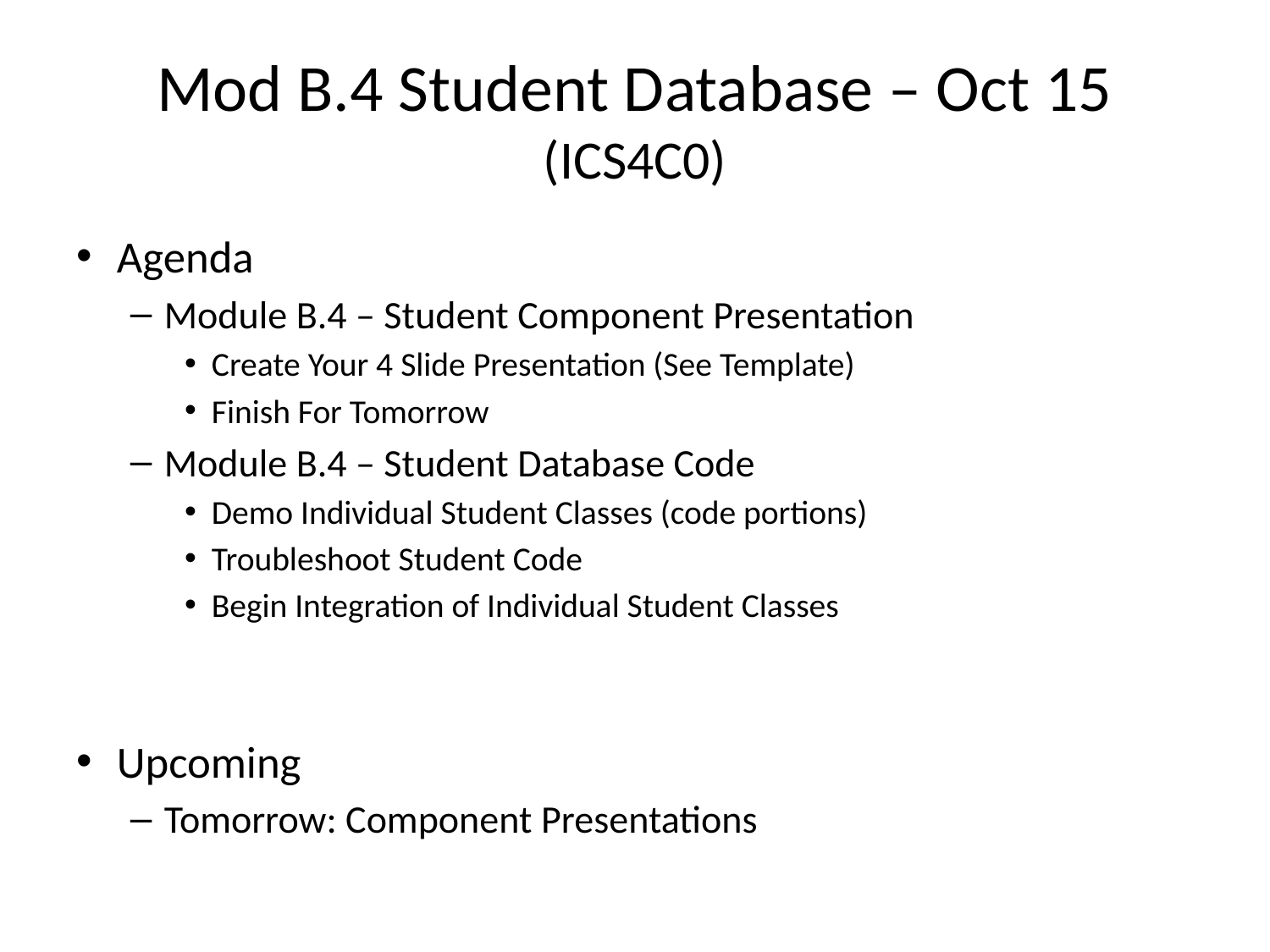

# Mod B.4 Student Database – Oct 15 (ICS4C0)
Agenda
Module B.4 – Student Component Presentation
Create Your 4 Slide Presentation (See Template)
Finish For Tomorrow
Module B.4 – Student Database Code
Demo Individual Student Classes (code portions)
Troubleshoot Student Code
Begin Integration of Individual Student Classes

Upcoming
Tomorrow: Component Presentations